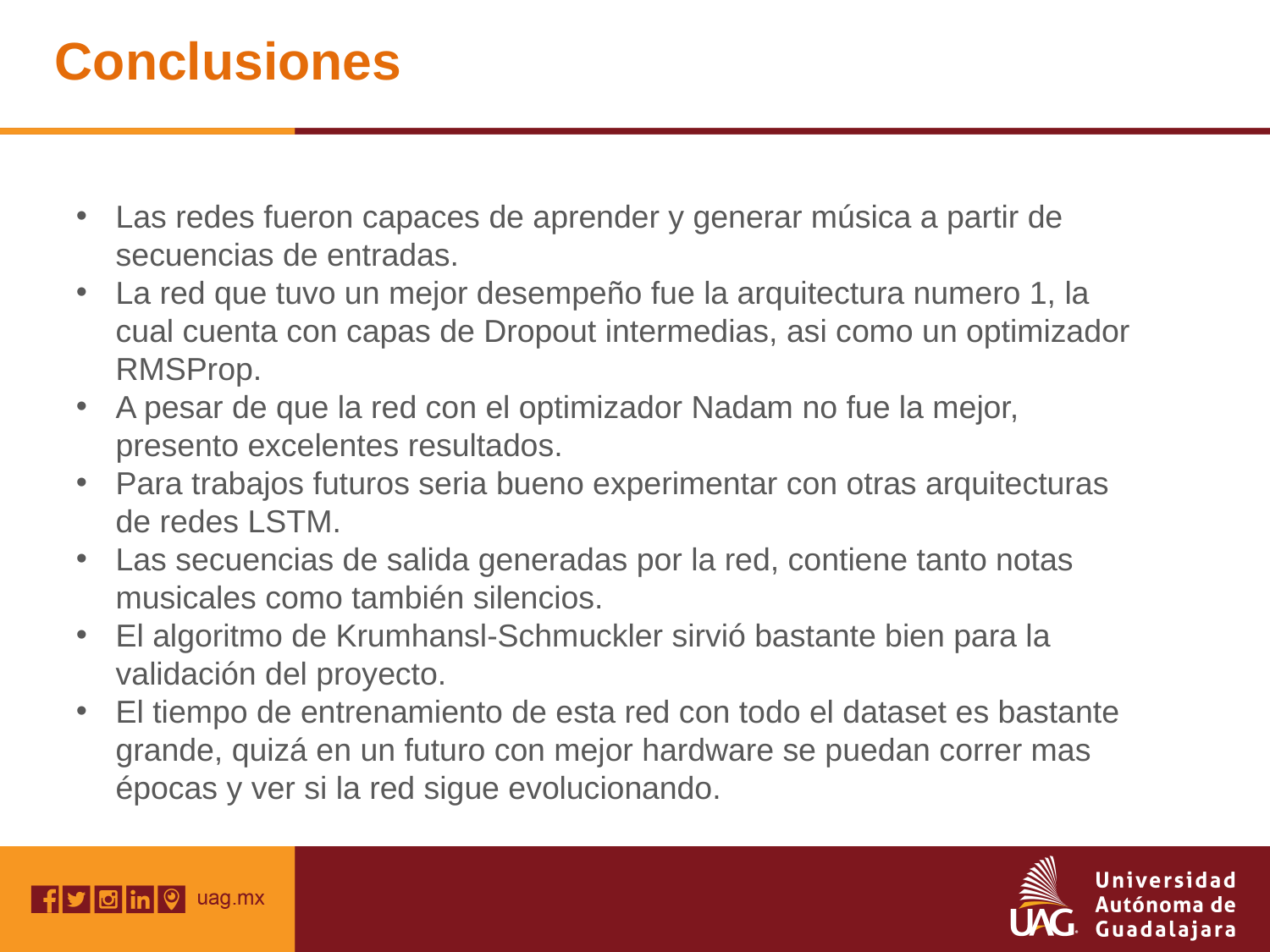

Conclusiones
Las redes fueron capaces de aprender y generar música a partir de secuencias de entradas.
La red que tuvo un mejor desempeño fue la arquitectura numero 1, la cual cuenta con capas de Dropout intermedias, asi como un optimizador RMSProp.
A pesar de que la red con el optimizador Nadam no fue la mejor, presento excelentes resultados.
Para trabajos futuros seria bueno experimentar con otras arquitecturas de redes LSTM.
Las secuencias de salida generadas por la red, contiene tanto notas musicales como también silencios.
El algoritmo de Krumhansl-Schmuckler sirvió bastante bien para la validación del proyecto.
El tiempo de entrenamiento de esta red con todo el dataset es bastante grande, quizá en un futuro con mejor hardware se puedan correr mas épocas y ver si la red sigue evolucionando.